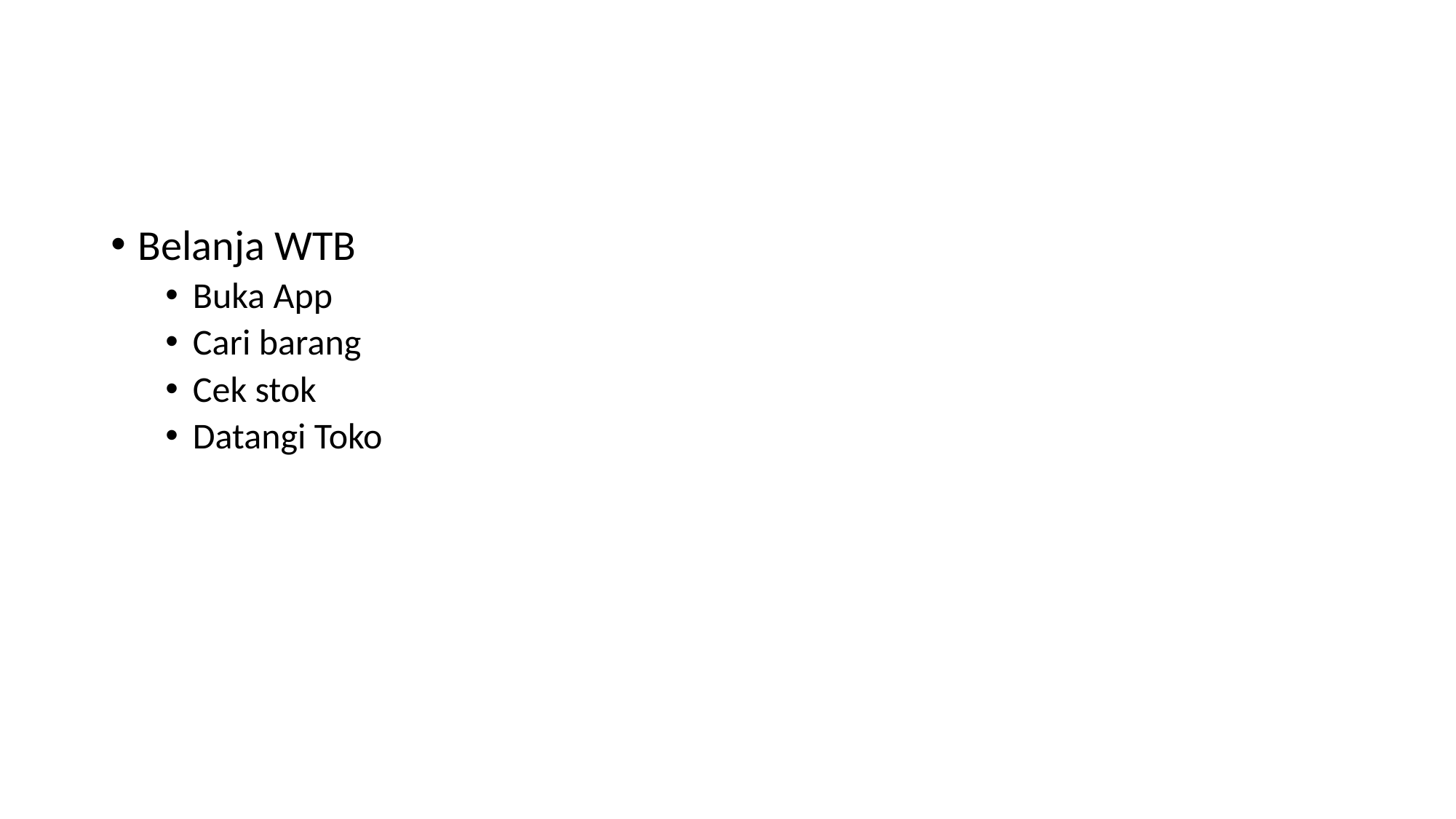

#
Belanja WTB
Buka App
Cari barang
Cek stok
Datangi Toko